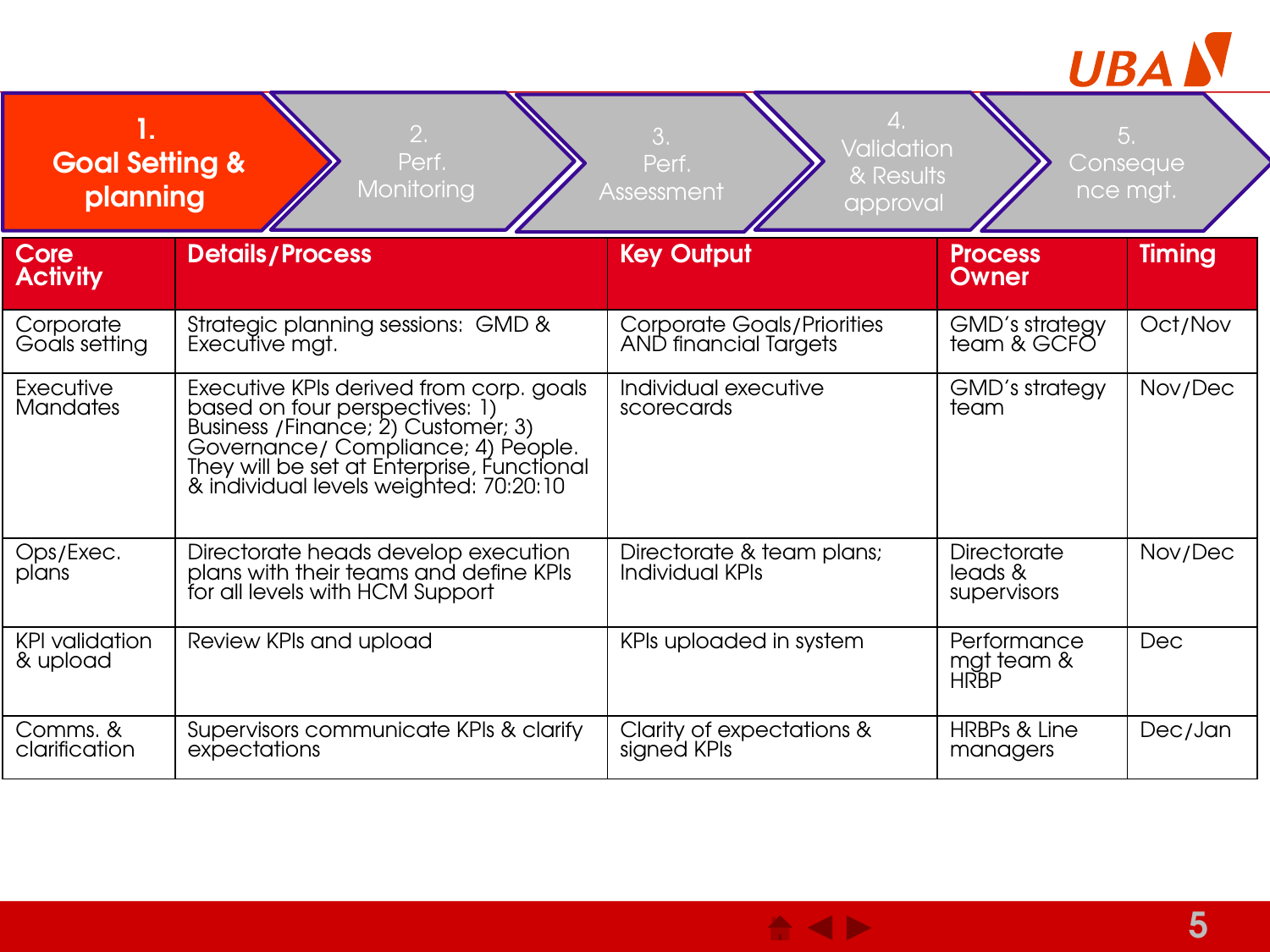

2.
Perf. Monitoring
4.
Validation & Results approval
1.
Goal Setting & planning
5.
Consequence mgt.
3.
 Perf. Assessment

| Core Activity | Details/Process | Key Output | Process Owner | Timing |
| --- | --- | --- | --- | --- |
| Corporate Goals setting | Strategic planning sessions: GMD & Executive mgt. | Corporate Goals/Priorities AND financial Targets | GMD’s strategy team & GCFO | Oct/Nov |
| Executive Mandates | Executive KPIs derived from corp. goals based on four perspectives: 1) Business /Finance; 2) Customer; 3) Governance/ Compliance; 4) People. They will be set at Enterprise, Functional & individual levels weighted: 70:20:10 | Individual executive scorecards | GMD’s strategy team | Nov/Dec |
| Ops/Exec. plans | Directorate heads develop execution plans with their teams and define KPIs for all levels with HCM Support | Directorate & team plans; Individual KPIs | Directorate leads & supervisors | Nov/Dec |
| KPI validation & upload | Review KPIs and upload | KPIs uploaded in system | Performance mgt team & HRBP | Dec |
| Comms. & clarification | Supervisors communicate KPIs & clarify expectations | Clarity of expectations & signed KPIs | HRBPs & Line managers | Dec/Jan |